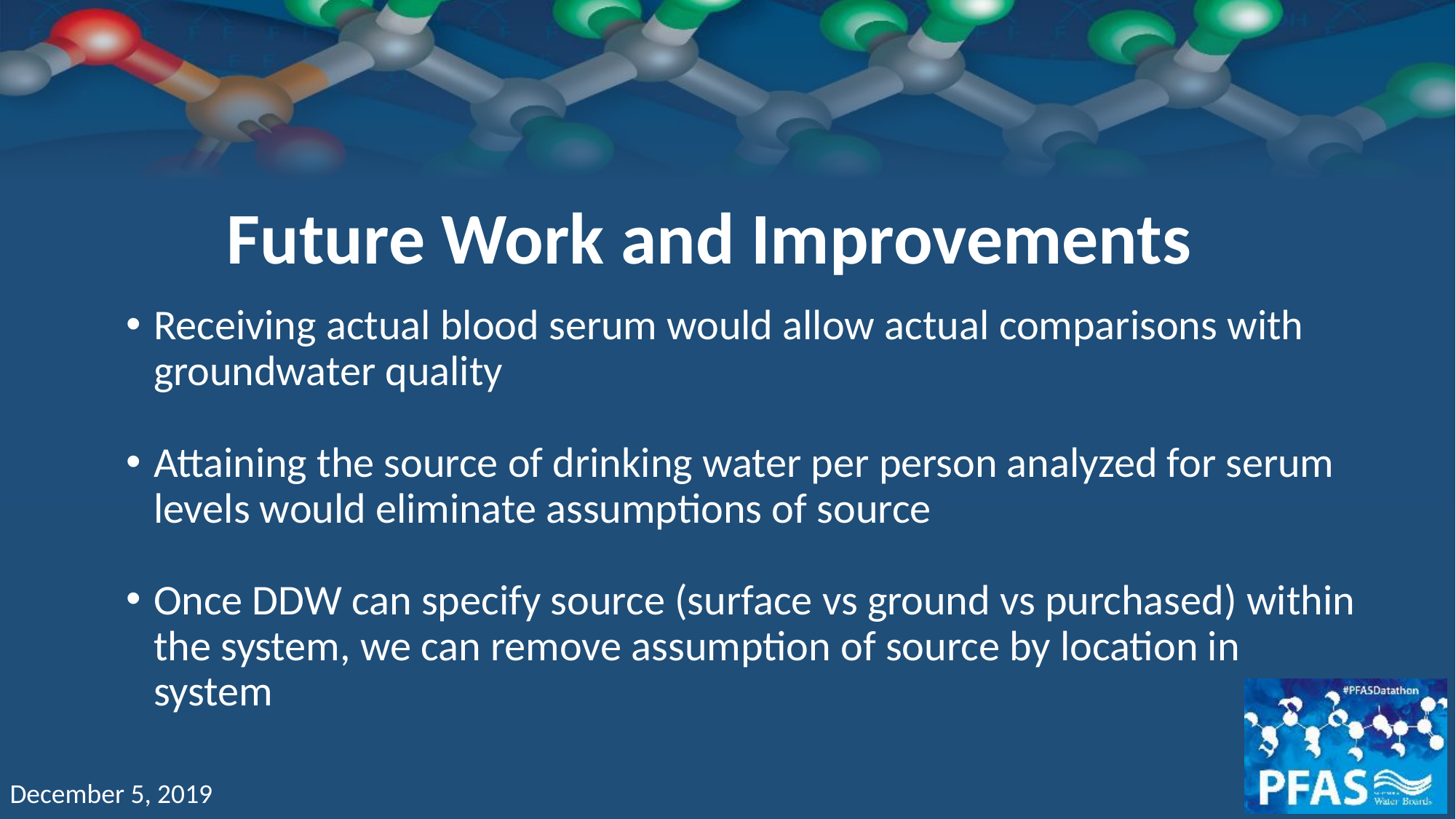

Future Work and Improvements
Receiving actual blood serum would allow actual comparisons with groundwater quality

Attaining the source of drinking water per person analyzed for serum levels would eliminate assumptions of source

Once DDW can specify source (surface vs ground vs purchased) within the system, we can remove assumption of source by location in system

December 5, 2019